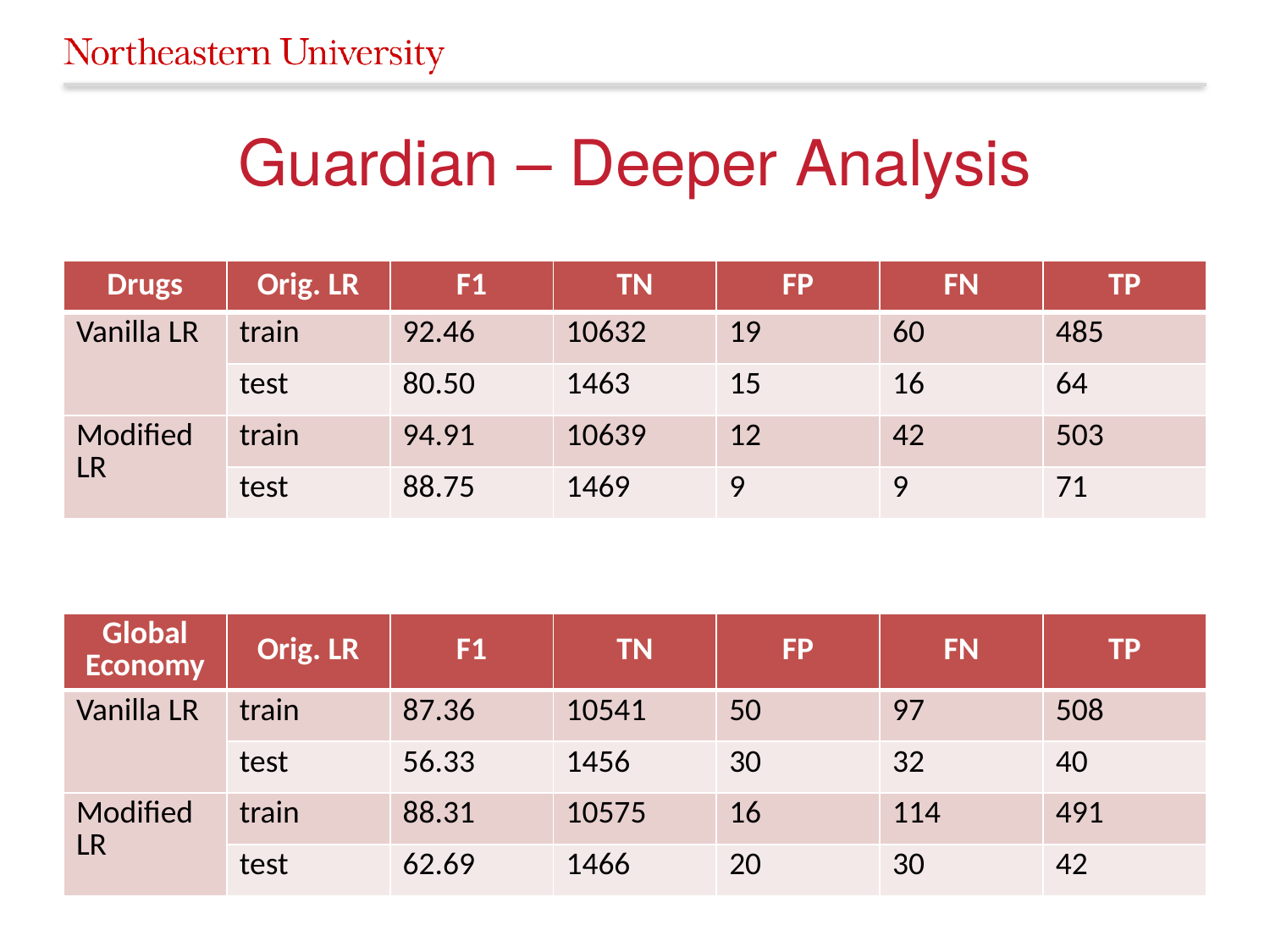

# Guardian – Deeper Analysis
| Drugs | Orig. LR | F1 | TN | FP | FN | TP |
| --- | --- | --- | --- | --- | --- | --- |
| Vanilla LR | train | 92.46 | 10632 | 19 | 60 | 485 |
|  | test | 80.50 | 1463 | 15 | 16 | 64 |
| Modified LR | train | 94.91 | 10639 | 12 | 42 | 503 |
|  | test | 88.75 | 1469 | 9 | 9 | 71 |
| Global Economy | Orig. LR | F1 | TN | FP | FN | TP |
| --- | --- | --- | --- | --- | --- | --- |
| Vanilla LR | train | 87.36 | 10541 | 50 | 97 | 508 |
|  | test | 56.33 | 1456 | 30 | 32 | 40 |
| Modified LR | train | 88.31 | 10575 | 16 | 114 | 491 |
|  | test | 62.69 | 1466 | 20 | 30 | 42 |